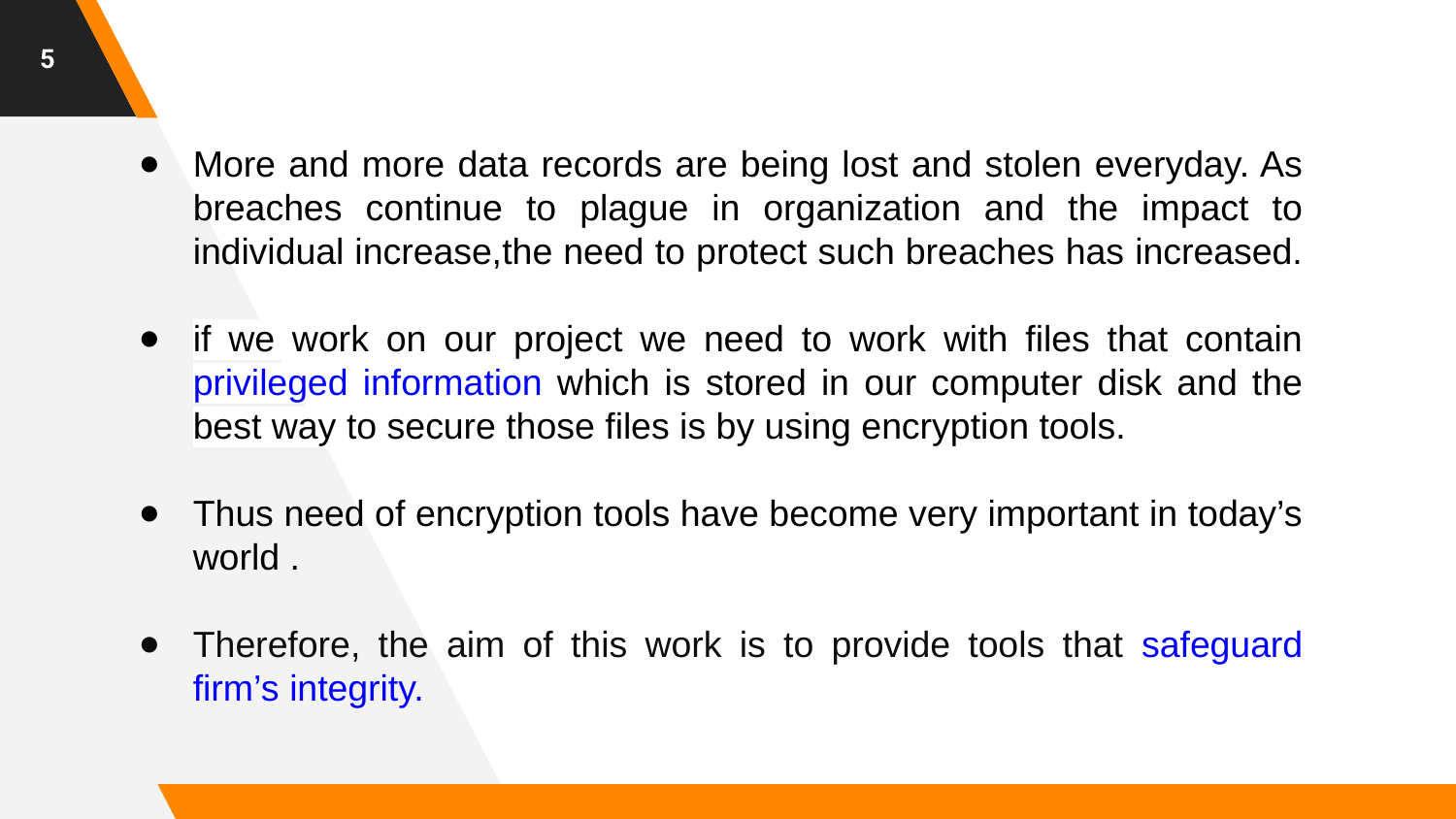

5
More and more data records are being lost and stolen everyday. As breaches continue to plague in organization and the impact to individual increase,the need to protect such breaches has increased.

if we work on our project we need to work with files that contain privileged information which is stored in our computer disk and the best way to secure those files is by using encryption tools.

Thus need of encryption tools have become very important in today’s world .

Therefore, the aim of this work is to provide tools that safeguard firm’s integrity.